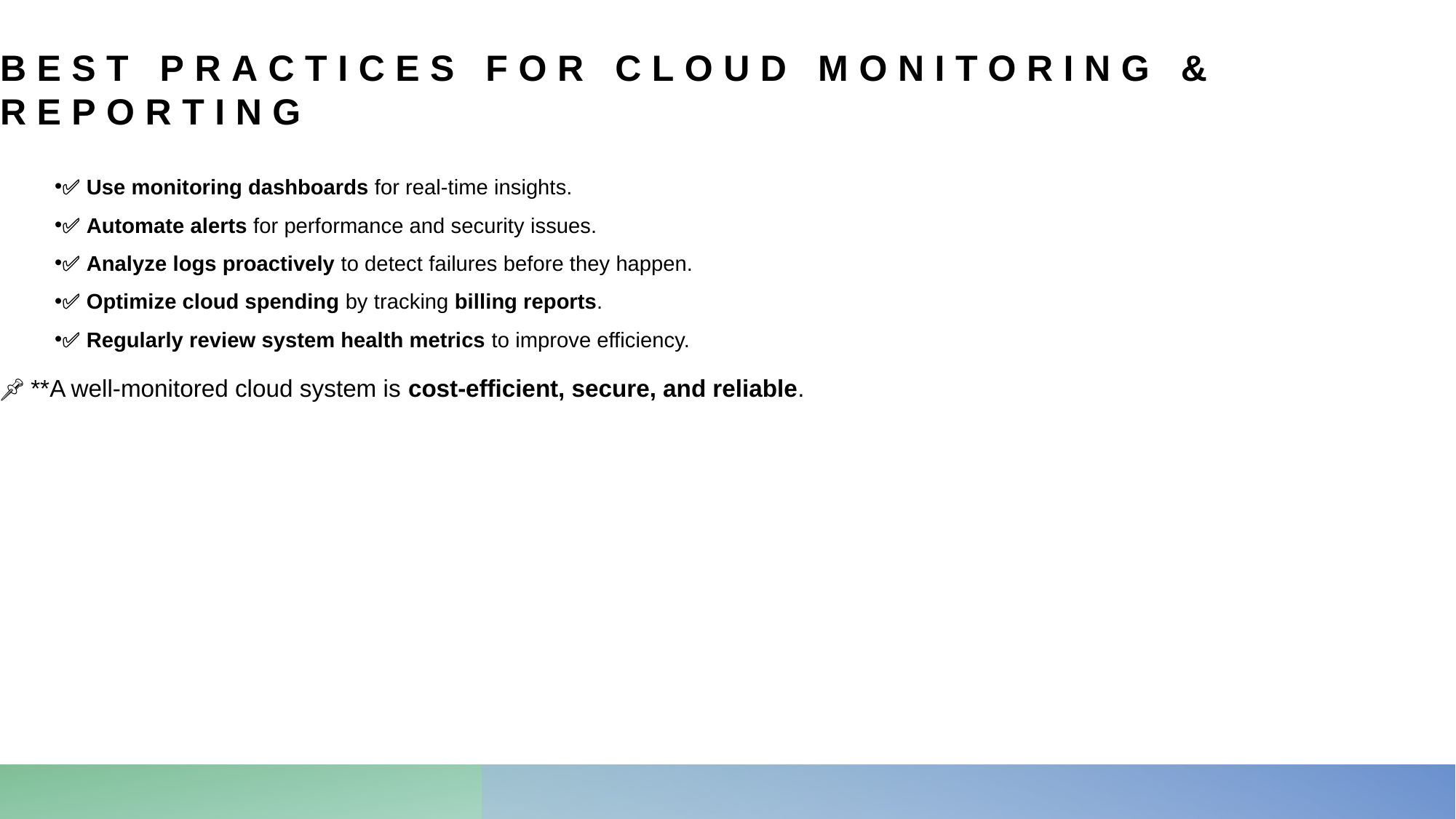

# Best Practices for Cloud Monitoring & Reporting
✅ Use monitoring dashboards for real-time insights.
✅ Automate alerts for performance and security issues.
✅ Analyze logs proactively to detect failures before they happen.
✅ Optimize cloud spending by tracking billing reports.
✅ Regularly review system health metrics to improve efficiency.
📌 **A well-monitored cloud system is cost-efficient, secure, and reliable.